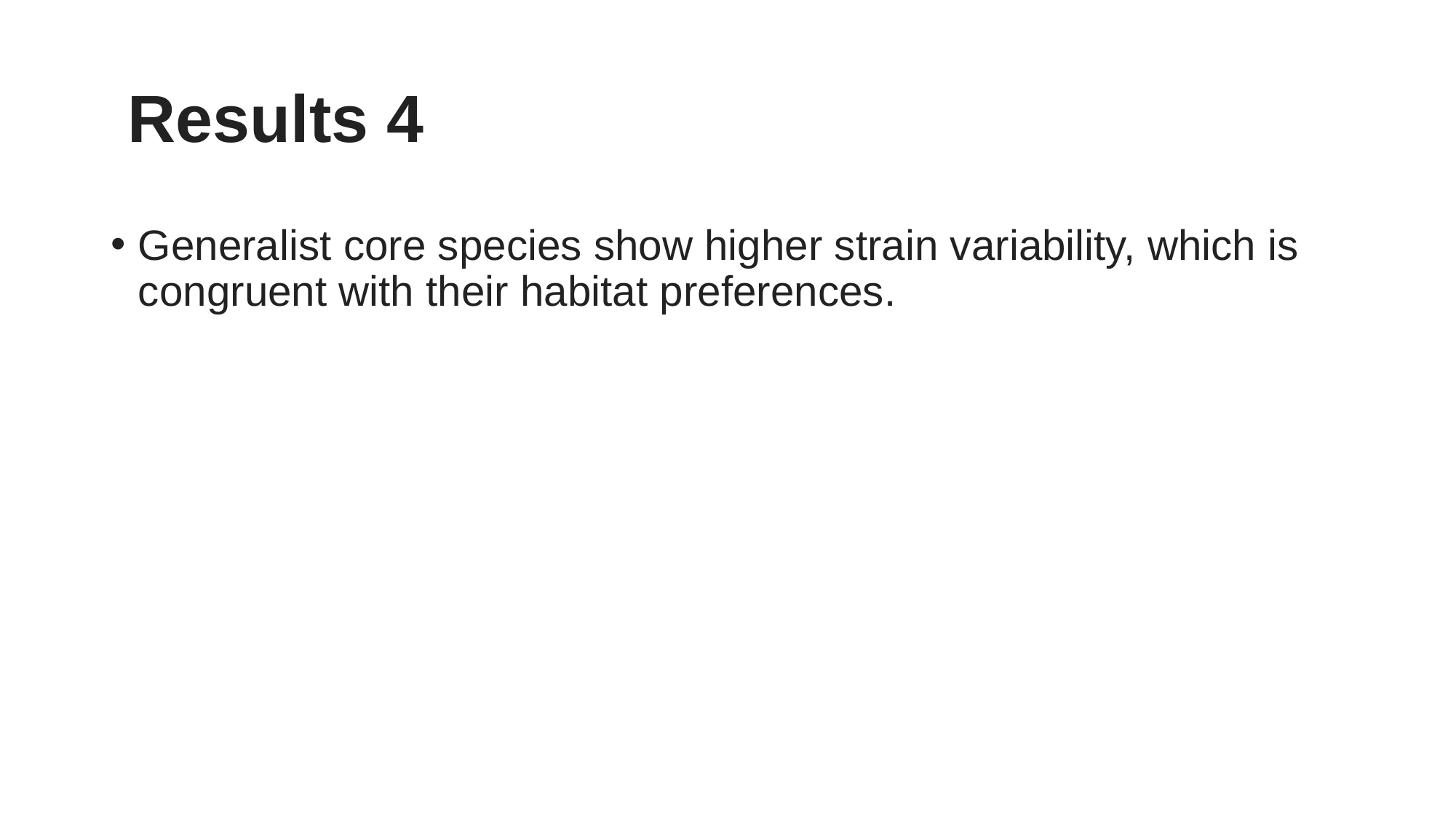

# Results 4
Generalist core species show higher strain variability, which is congruent with their habitat preferences.